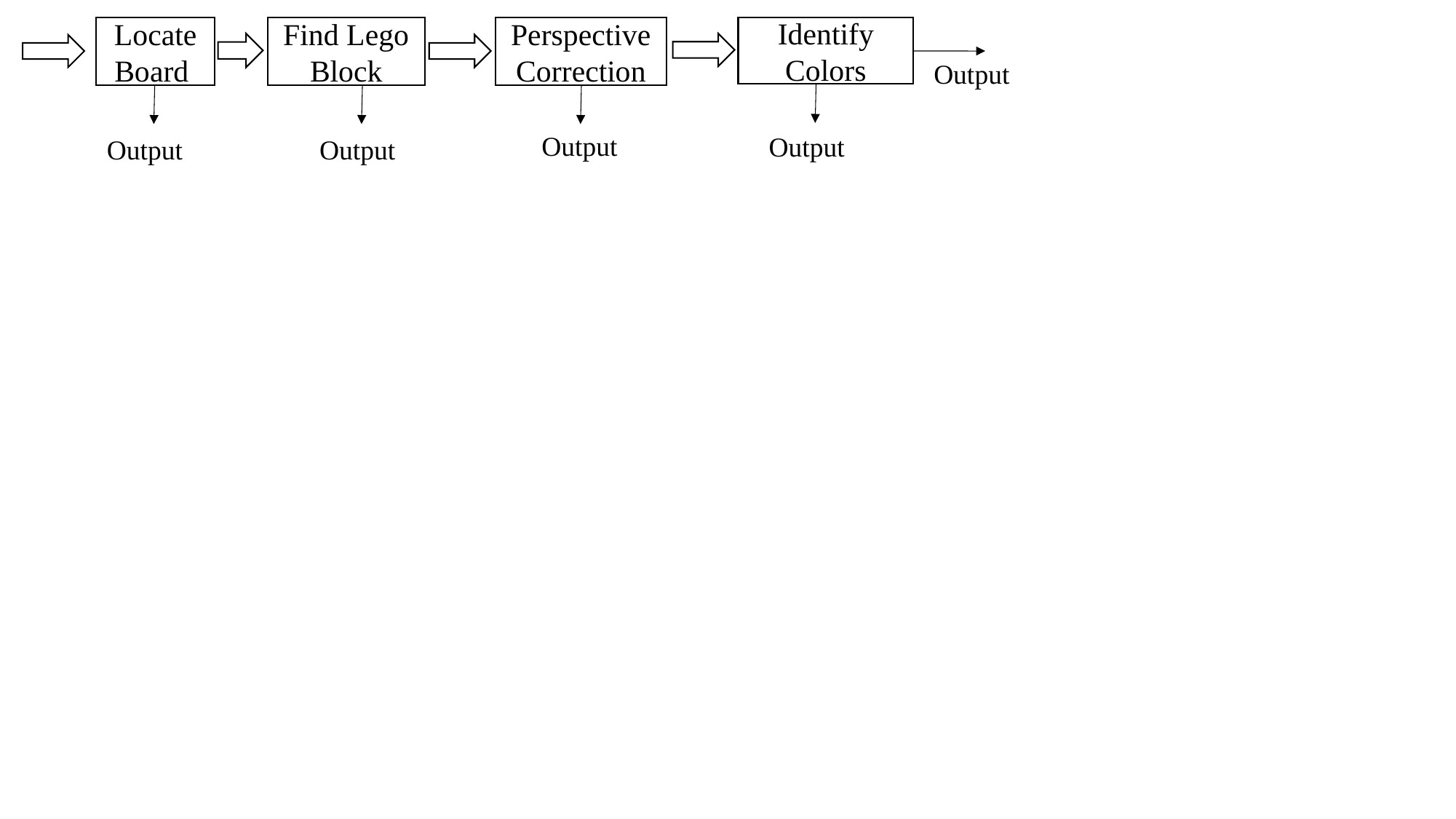

Locate Board
Find Lego Block
Perspective Correction
Identify Colors

Output
Output
Output
Output
Output